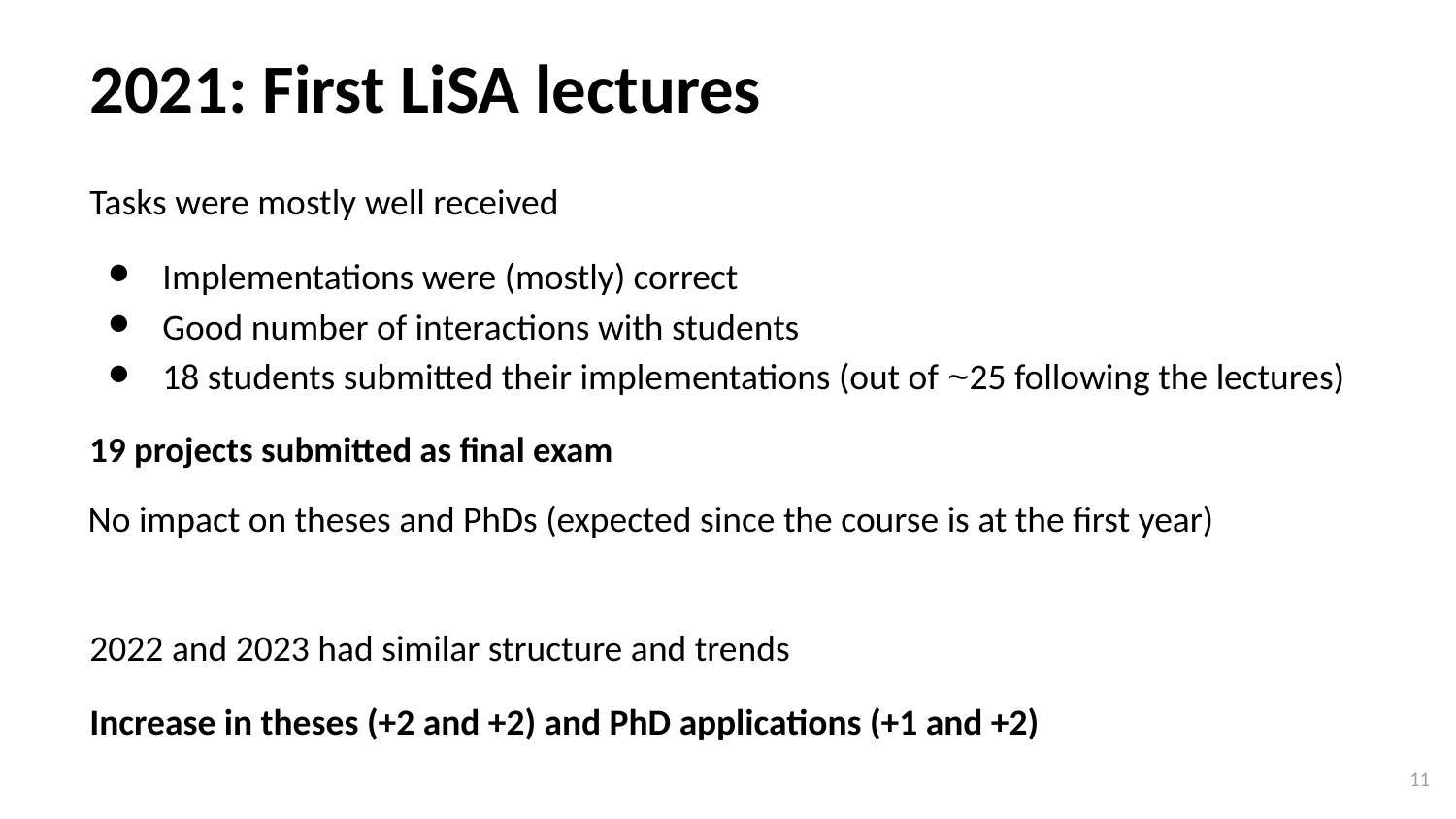

# 2021: First LiSA lectures
Tasks were mostly well received
Implementations were (mostly) correct
Good number of interactions with students
18 students submitted their implementations (out of ~25 following the lectures)
19 projects submitted as final exam
No impact on theses and PhDs (expected since the course is at the first year)
2022 and 2023 had similar structure and trends
Increase in theses (+2 and +2) and PhD applications (+1 and +2)
11